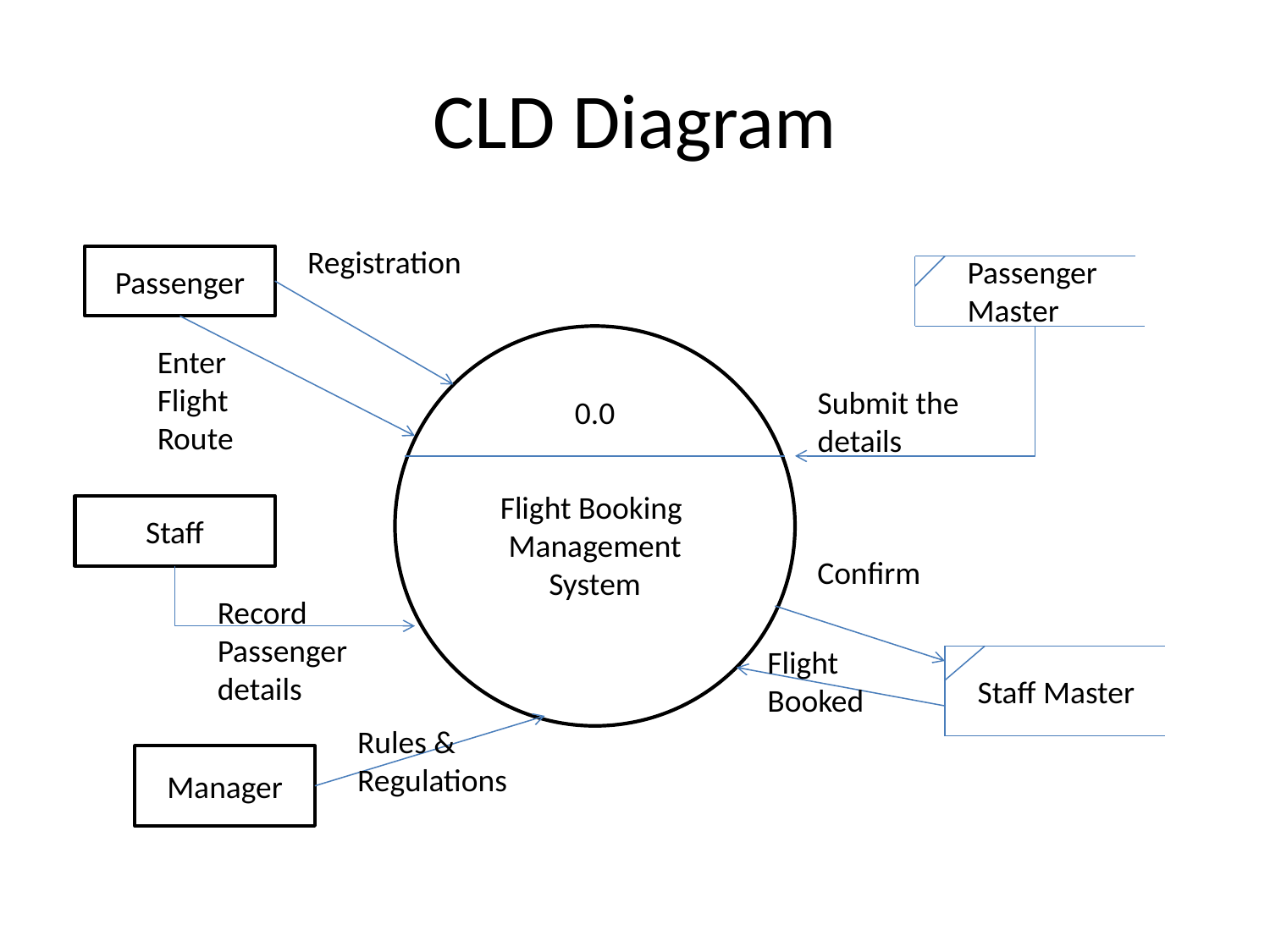

# CLD Diagram
Registration
Passenger
Passenger Master

Flight Booking
Management
System
Enter Flight Route
Submit the details
0.0
Staff
Confirm
Record Passenger details
Flight Booked
Staff Master
Rules & Regulations
Manager